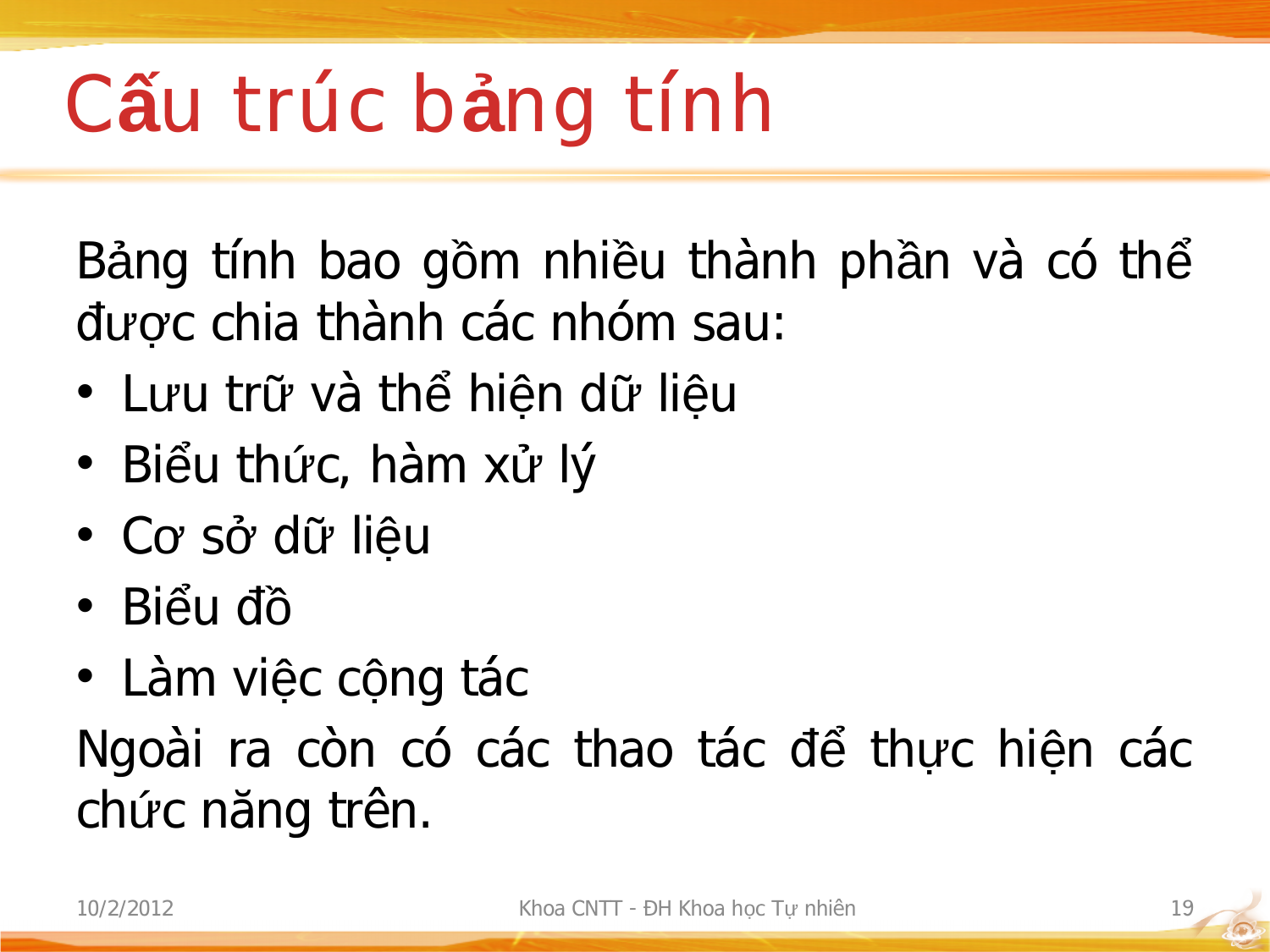

# Cấu trúc bảng tính
Bảng tính bao gồm nhiều thành phần và có thể được chia thành các nhóm sau:
Lưu trữ và thể hiện dữ liệu
Biểu thức, hàm xử lý
Cơ sở dữ liệu
Biểu đồ
Làm việc cộng tác
Ngoài ra còn có các thao tác để thực hiện các chức năng trên.

10/2/2012
Khoa CNTT - ĐH Khoa học Tự nhiên
19